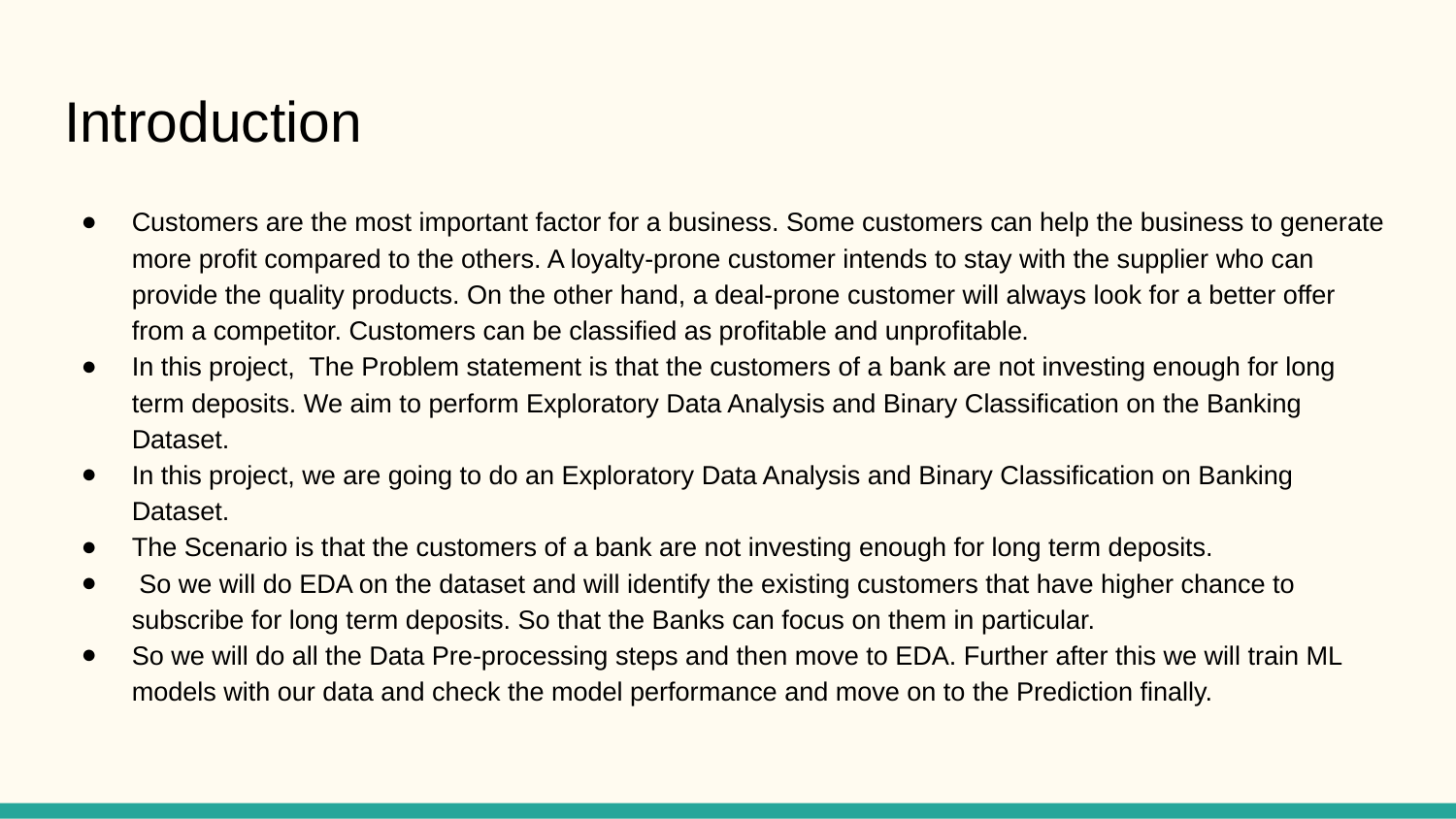

# Introduction
Customers are the most important factor for a business. Some customers can help the business to generate more profit compared to the others. A loyalty-prone customer intends to stay with the supplier who can provide the quality products. On the other hand, a deal-prone customer will always look for a better offer from a competitor. Customers can be classified as profitable and unprofitable.
In this project,  The Problem statement is that the customers of a bank are not investing enough for long term deposits. We aim to perform Exploratory Data Analysis and Binary Classification on the Banking Dataset.
In this project, we are going to do an Exploratory Data Analysis and Binary Classification on Banking Dataset.
The Scenario is that the customers of a bank are not investing enough for long term deposits.
 So we will do EDA on the dataset and will identify the existing customers that have higher chance to subscribe for long term deposits. So that the Banks can focus on them in particular.
So we will do all the Data Pre-processing steps and then move to EDA. Further after this we will train ML models with our data and check the model performance and move on to the Prediction finally.